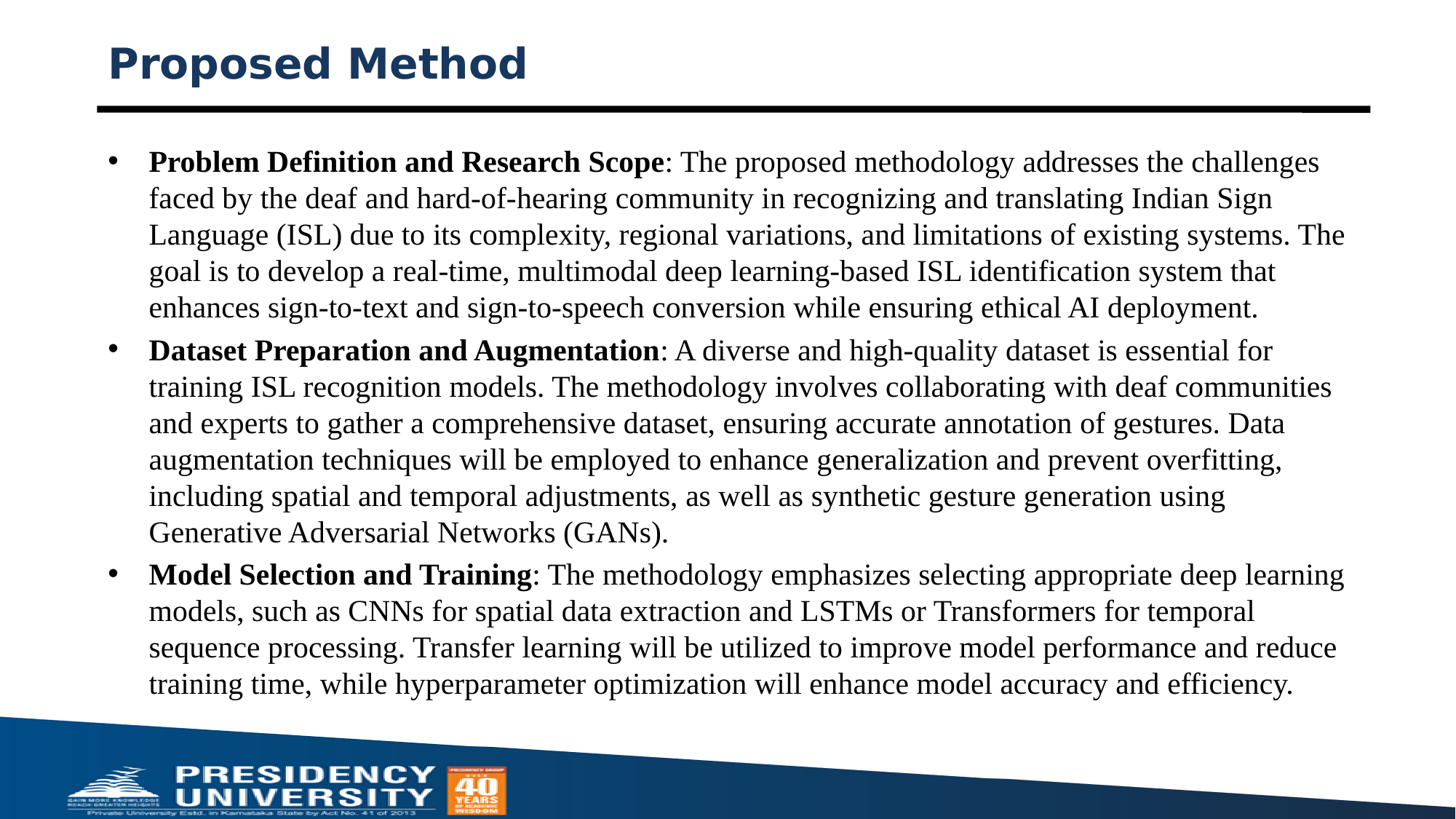

# Proposed Method
Problem Definition and Research Scope: The proposed methodology addresses the challenges faced by the deaf and hard-of-hearing community in recognizing and translating Indian Sign Language (ISL) due to its complexity, regional variations, and limitations of existing systems. The goal is to develop a real-time, multimodal deep learning-based ISL identification system that enhances sign-to-text and sign-to-speech conversion while ensuring ethical AI deployment.
Dataset Preparation and Augmentation: A diverse and high-quality dataset is essential for training ISL recognition models. The methodology involves collaborating with deaf communities and experts to gather a comprehensive dataset, ensuring accurate annotation of gestures. Data augmentation techniques will be employed to enhance generalization and prevent overfitting, including spatial and temporal adjustments, as well as synthetic gesture generation using Generative Adversarial Networks (GANs).
Model Selection and Training: The methodology emphasizes selecting appropriate deep learning models, such as CNNs for spatial data extraction and LSTMs or Transformers for temporal sequence processing. Transfer learning will be utilized to improve model performance and reduce training time, while hyperparameter optimization will enhance model accuracy and efficiency.